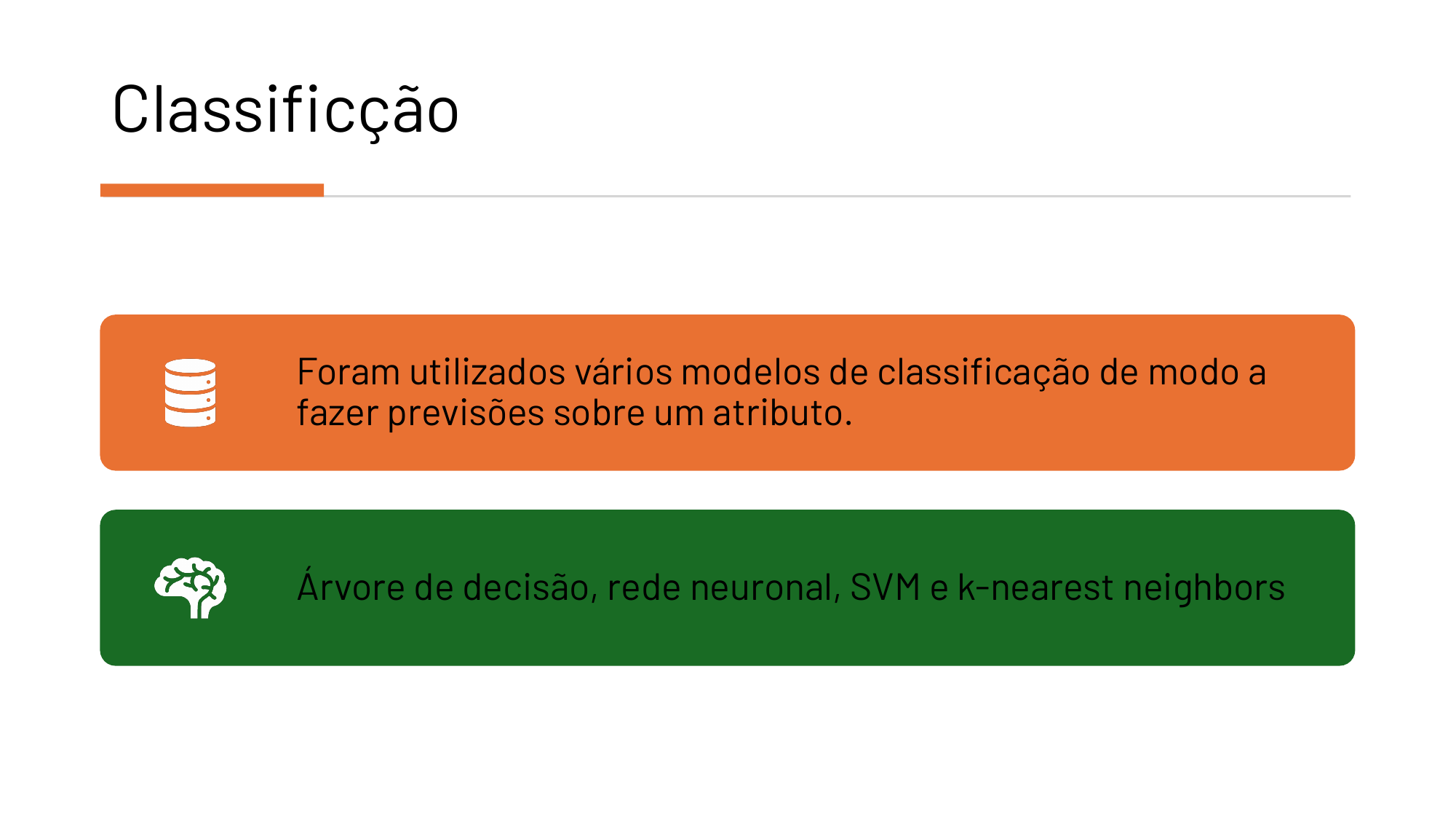

# Classificção

Foram utilizados vários modelos de classificação de modo a fazer previsões sobre um atributo.
Árvore de decisão, rede neuronal, SVM e k-nearest neighbors